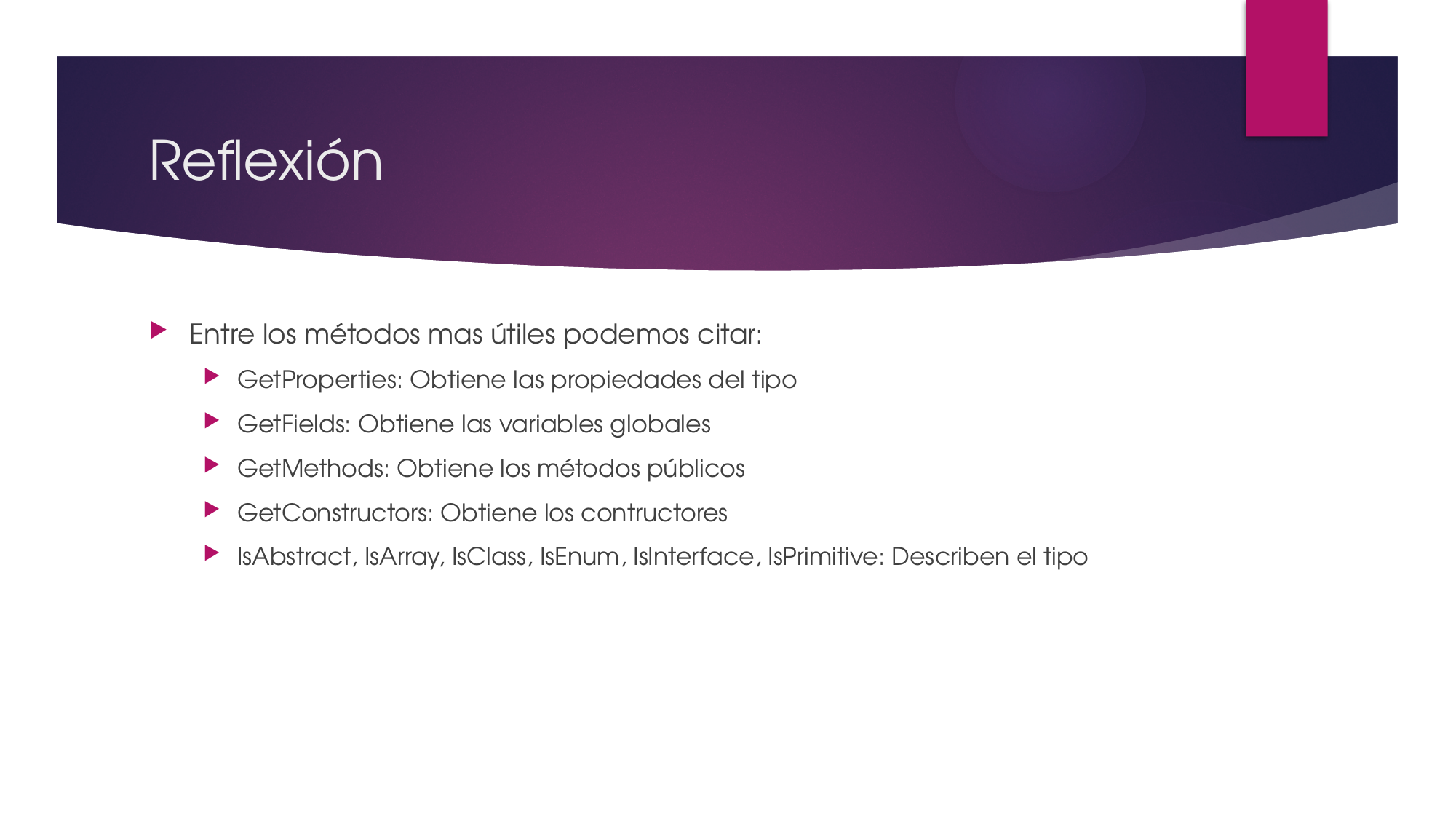

# Reflexión
Entre los métodos mas útiles podemos citar:
GetProperties: Obtiene las propiedades del tipo
GetFields: Obtiene las variables globales
GetMethods: Obtiene los métodos públicos
GetConstructors: Obtiene los contructores
IsAbstract, IsArray, IsClass, IsEnum, IsInterface, IsPrimitive: Describen el tipo